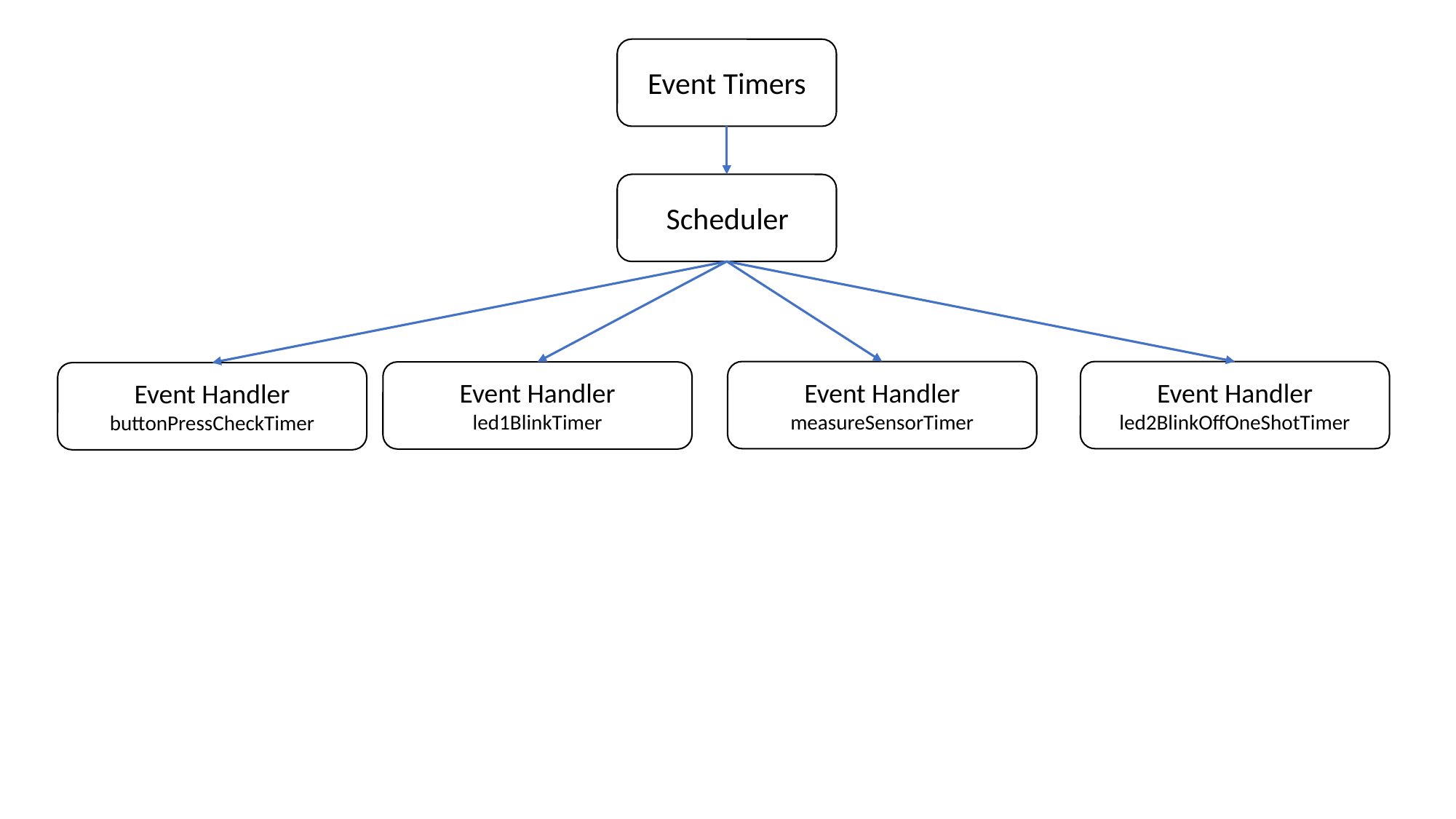

Event Timers

Scheduler

Event Handler
led2BlinkOffOneShotTimer

Event Handler
measureSensorTimer

Event Handler
led1BlinkTimer

Event Handler
buttonPressCheckTimer